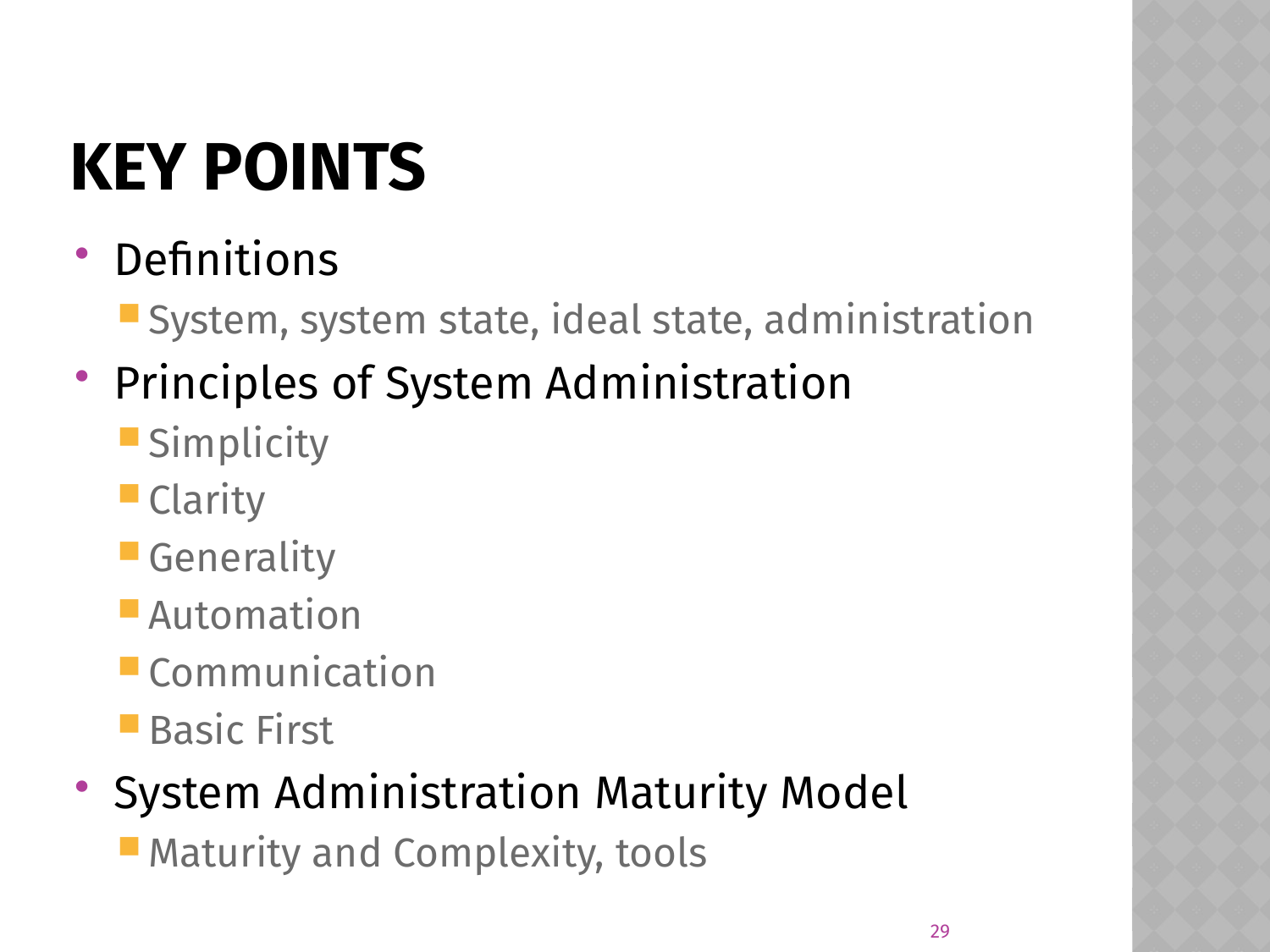

# Key Points
Definitions
System, system state, ideal state, administration
Principles of System Administration
Simplicity
Clarity
Generality
Automation
Communication
Basic First
System Administration Maturity Model
Maturity and Complexity, tools
29